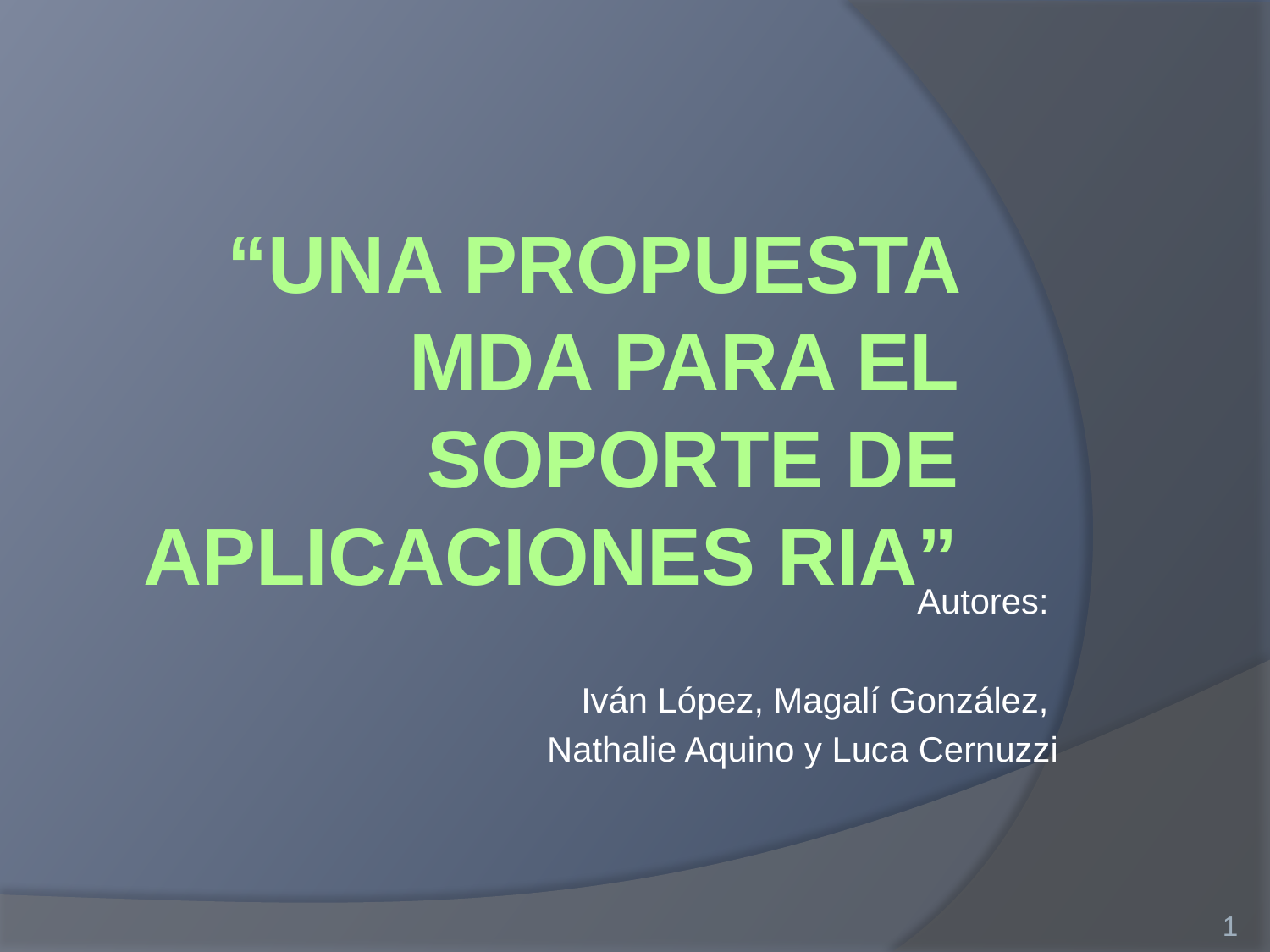

# “Una propuesta MDA para el soporte de aplicaciones RIA”
Autores:

Iván López, Magalí González,
Nathalie Aquino y Luca Cernuzzi
1